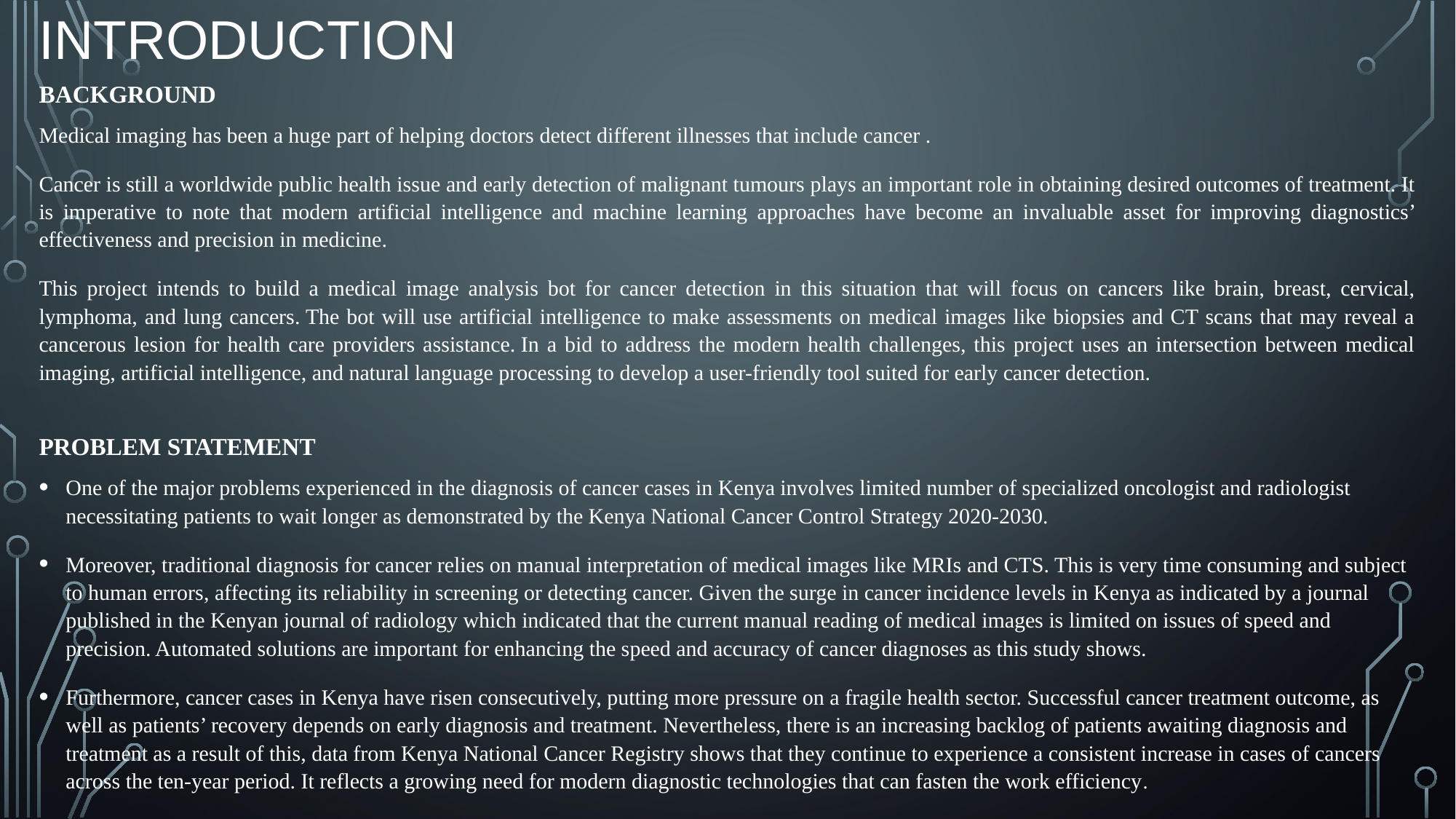

# INTRODUCTION
BACKGROUND
Medical imaging has been a huge part of helping doctors detect different illnesses that include cancer .
Cancer is still a worldwide public health issue and early detection of malignant tumours plays an important role in obtaining desired outcomes of treatment. It is imperative to note that modern artificial intelligence and machine learning approaches have become an invaluable asset for improving diagnostics’ effectiveness and precision in medicine.
This project intends to build a medical image analysis bot for cancer detection in this situation that will focus on cancers like brain, breast, cervical, lymphoma, and lung cancers. The bot will use artificial intelligence to make assessments on medical images like biopsies and CT scans that may reveal a cancerous lesion for health care providers assistance. In a bid to address the modern health challenges, this project uses an intersection between medical imaging, artificial intelligence, and natural language processing to develop a user-friendly tool suited for early cancer detection.

PROBLEM STATEMENT
One of the major problems experienced in the diagnosis of cancer cases in Kenya involves limited number of specialized oncologist and radiologist necessitating patients to wait longer as demonstrated by the Kenya National Cancer Control Strategy 2020-2030.
Moreover, traditional diagnosis for cancer relies on manual interpretation of medical images like MRIs and CTS. This is very time consuming and subject to human errors, affecting its reliability in screening or detecting cancer. Given the surge in cancer incidence levels in Kenya as indicated by a journal published in the Kenyan journal of radiology which indicated that the current manual reading of medical images is limited on issues of speed and precision. Automated solutions are important for enhancing the speed and accuracy of cancer diagnoses as this study shows.
Furthermore, cancer cases in Kenya have risen consecutively, putting more pressure on a fragile health sector. Successful cancer treatment outcome, as well as patients’ recovery depends on early diagnosis and treatment. Nevertheless, there is an increasing backlog of patients awaiting diagnosis and treatment as a result of this, data from Kenya National Cancer Registry shows that they continue to experience a consistent increase in cases of cancers across the ten-year period. It reflects a growing need for modern diagnostic technologies that can fasten the work efficiency.